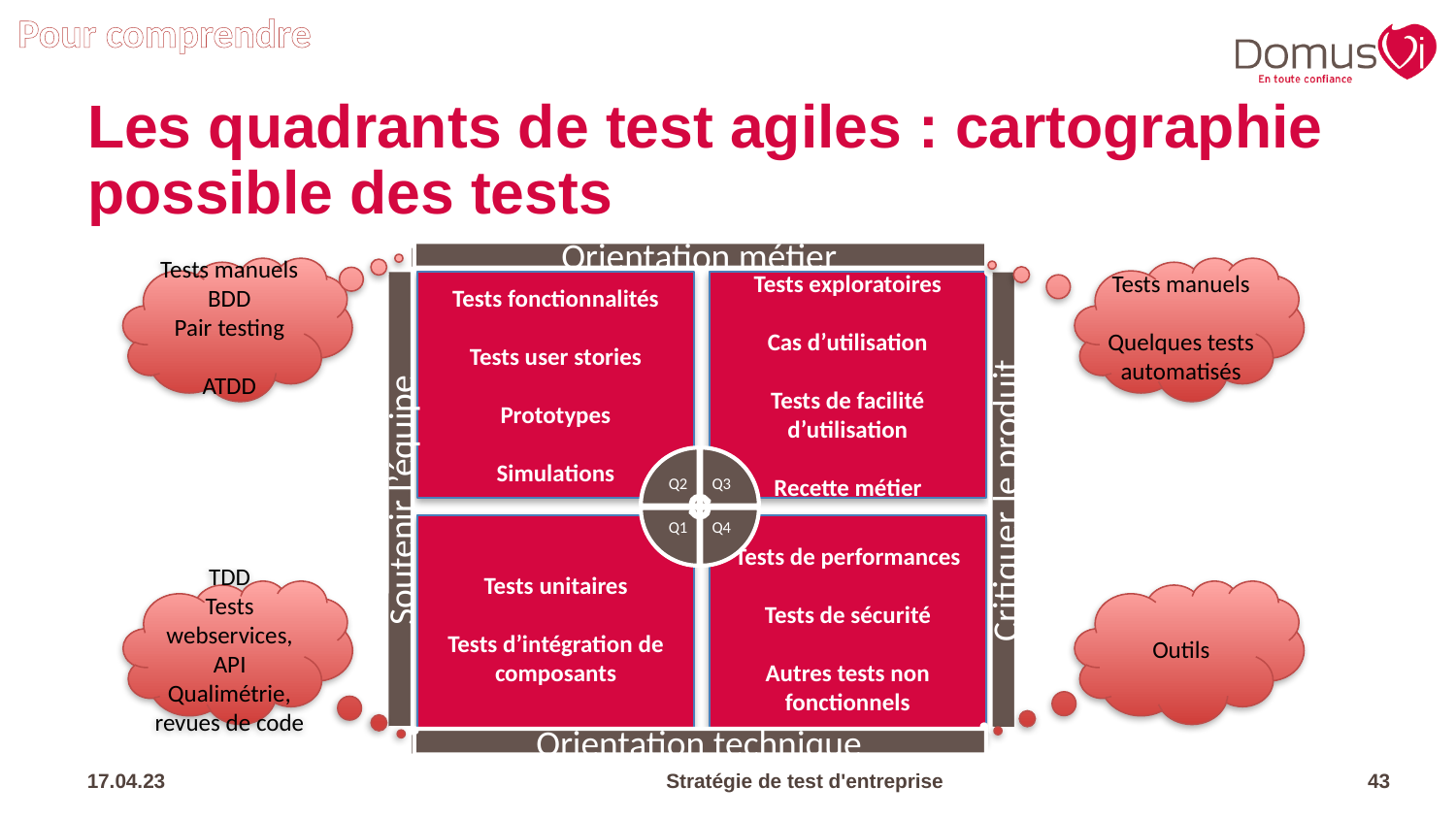

Pour comprendre
# Les quadrants de test agiles : cartographie possible des tests
Orientation métier
Tests manuels
BDD
Pair testing

ATDD
Tests manuels

Quelques tests automatisés
Tests fonctionnalités

Tests user stories

Prototypes

Simulations
Tests exploratoires

Cas d’utilisation

Tests de facilité d’utilisation

Recette métier
Q2
Q3
Q4
Q1
Soutenir l’équipe
Critiquer le produit
Tests unitaires
Tests d’intégration de composants
Tests de performances

Tests de sécurité

Autres tests non fonctionnels
TDD
Tests webservices, API
Qualimétrie, revues de code
Outils
Orientation technique
17.04.23
Stratégie de test d'entreprise
43